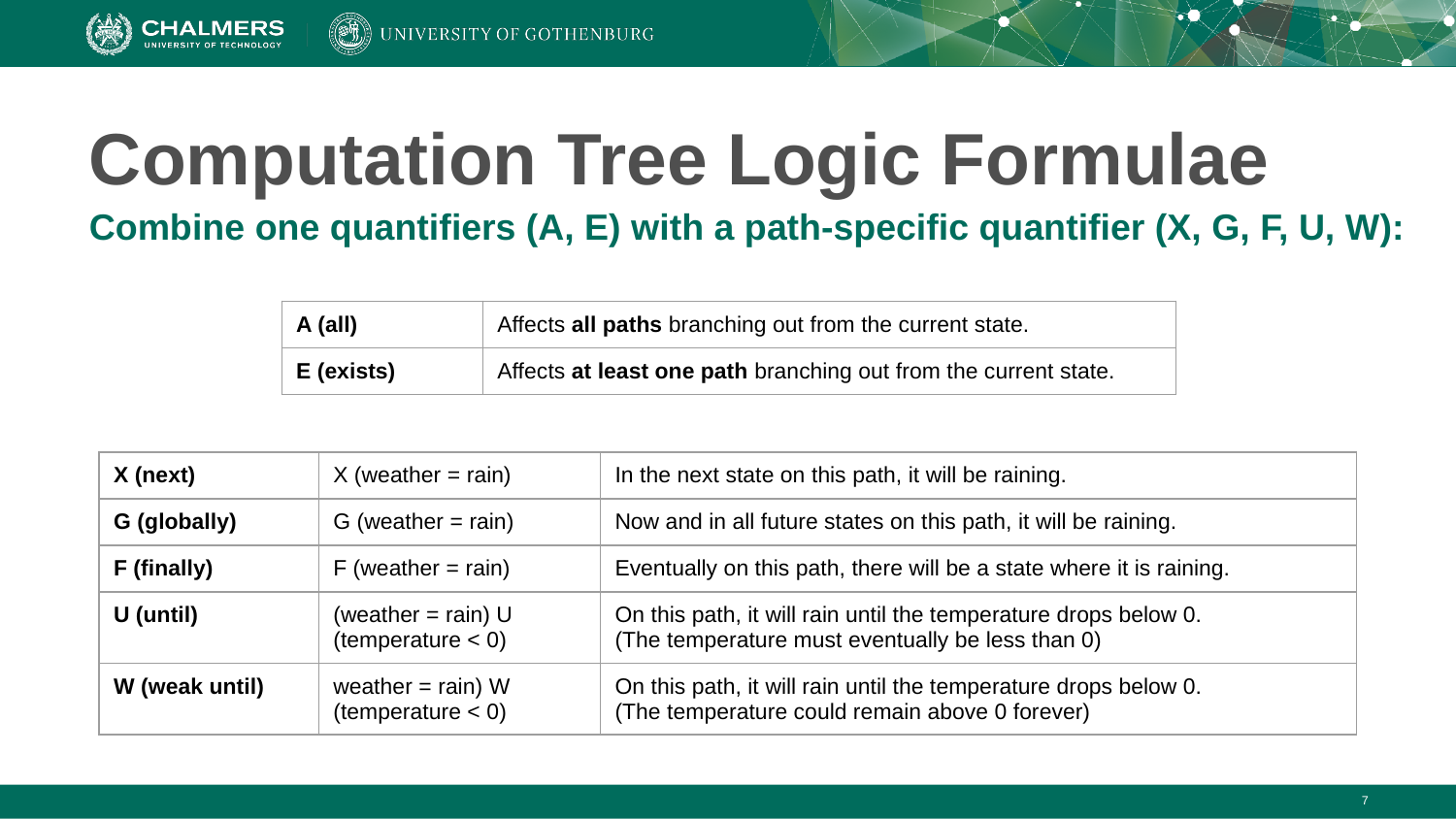

# Computation Tree Logic Formulae
Combine one quantifiers (A, E) with a path-specific quantifier (X, G, F, U, W):

| A (all) | Affects all paths branching out from the current state. |
| --- | --- |
| E (exists) | Affects at least one path branching out from the current state. |
| X (next) | X (weather = rain) | In the next state on this path, it will be raining. |
| --- | --- | --- |
| G (globally) | G (weather = rain) | Now and in all future states on this path, it will be raining. |
| F (finally) | F (weather = rain) | Eventually on this path, there will be a state where it is raining. |
| U (until) | (weather = rain) U (temperature < 0) | On this path, it will rain until the temperature drops below 0. (The temperature must eventually be less than 0) |
| W (weak until) | weather = rain) W (temperature < 0) | On this path, it will rain until the temperature drops below 0. (The temperature could remain above 0 forever) |
7